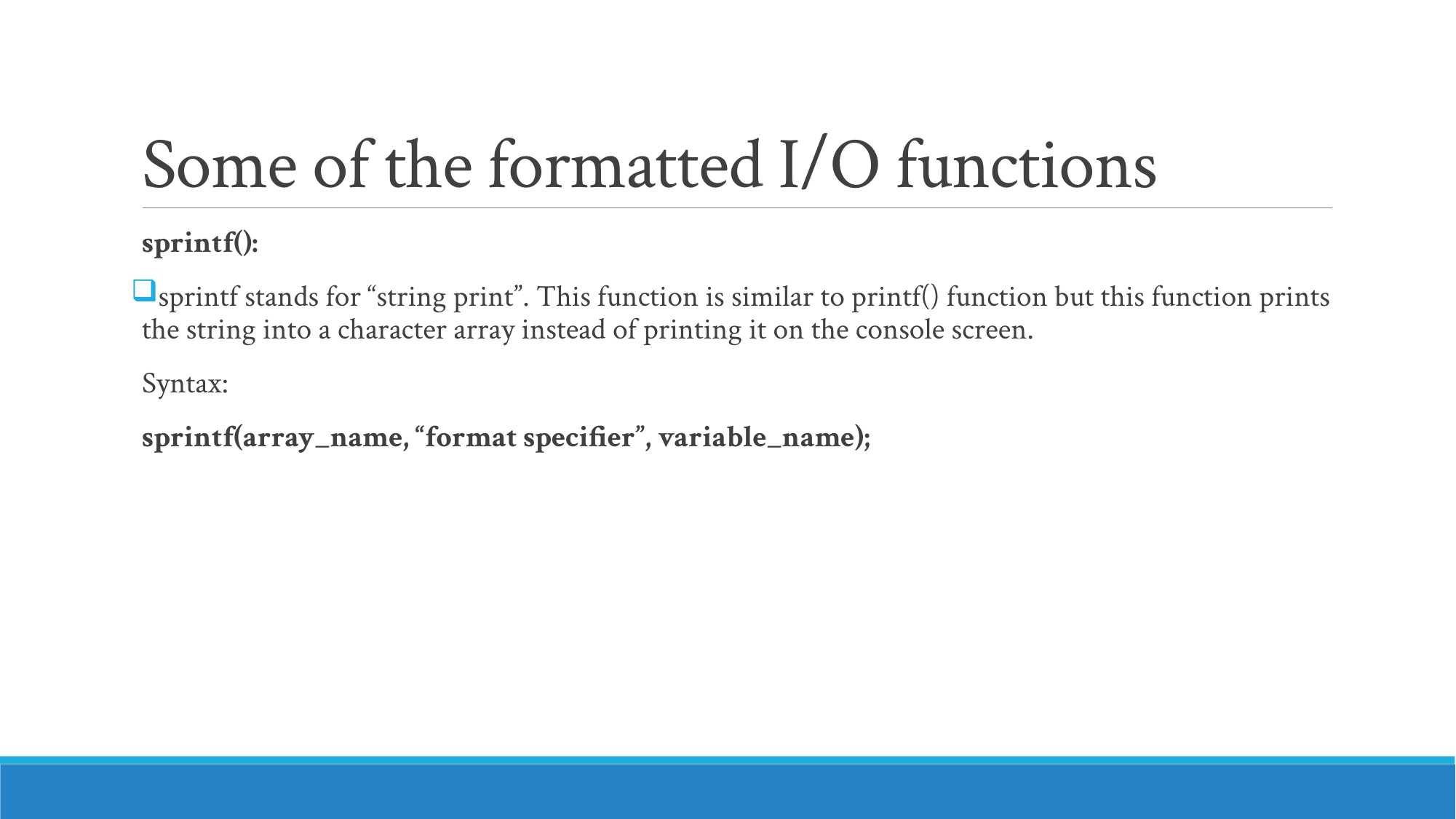

# Some of the formatted I/O functions
sprintf():
sprintf stands for “string print”. This function is similar to printf() function but this function prints the string into a character array instead of printing it on the console screen.
Syntax:
sprintf(array_name, “format specifier”, variable_name);